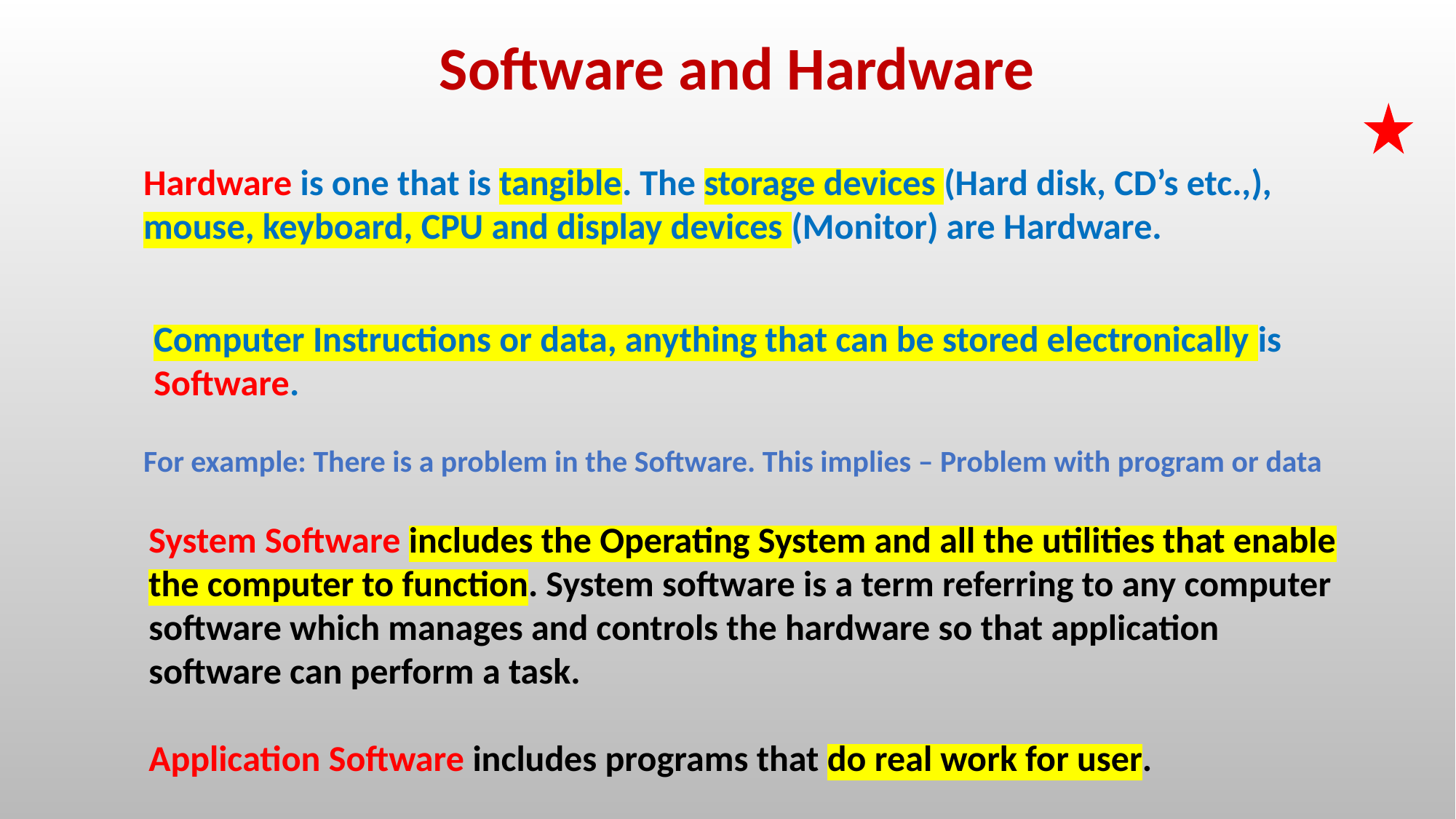

Software and Hardware

Hardware is one that is tangible. The storage devices (Hard disk, CD’s etc.,), mouse, keyboard, CPU and display devices (Monitor) are Hardware.
Computer Instructions or data, anything that can be stored electronically is Software.
For example: There is a problem in the Software. This implies – Problem with program or data
System Software includes the Operating System and all the utilities that enable the computer to function. System software is a term referring to any computer software which manages and controls the hardware so that application software can perform a task.

Application Software includes programs that do real work for user.